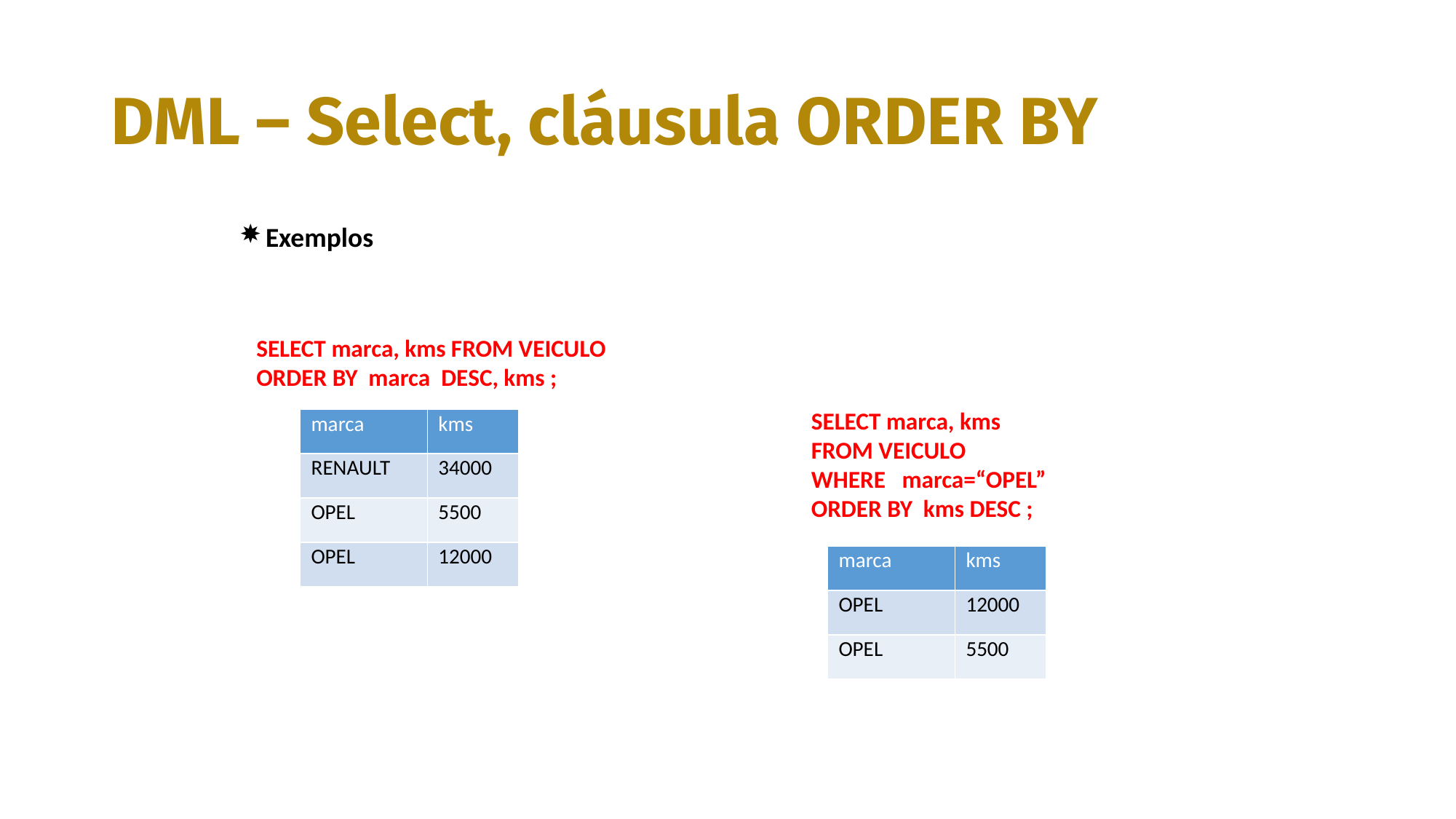

# DML – Select, cláusula ORDER BY
Exemplos
SELECT marca, kms FROM VEICULO
ORDER BY  marca  DESC, kms ;
SELECT marca, kms
FROM VEICULO
WHERE   marca=“OPEL”
ORDER BY  kms DESC ;
| marca | kms |
| --- | --- |
| RENAULT | 34000 |
| OPEL | 5500 |
| OPEL | 12000 |
| marca | kms |
| --- | --- |
| OPEL | 12000 |
| OPEL | 5500 |